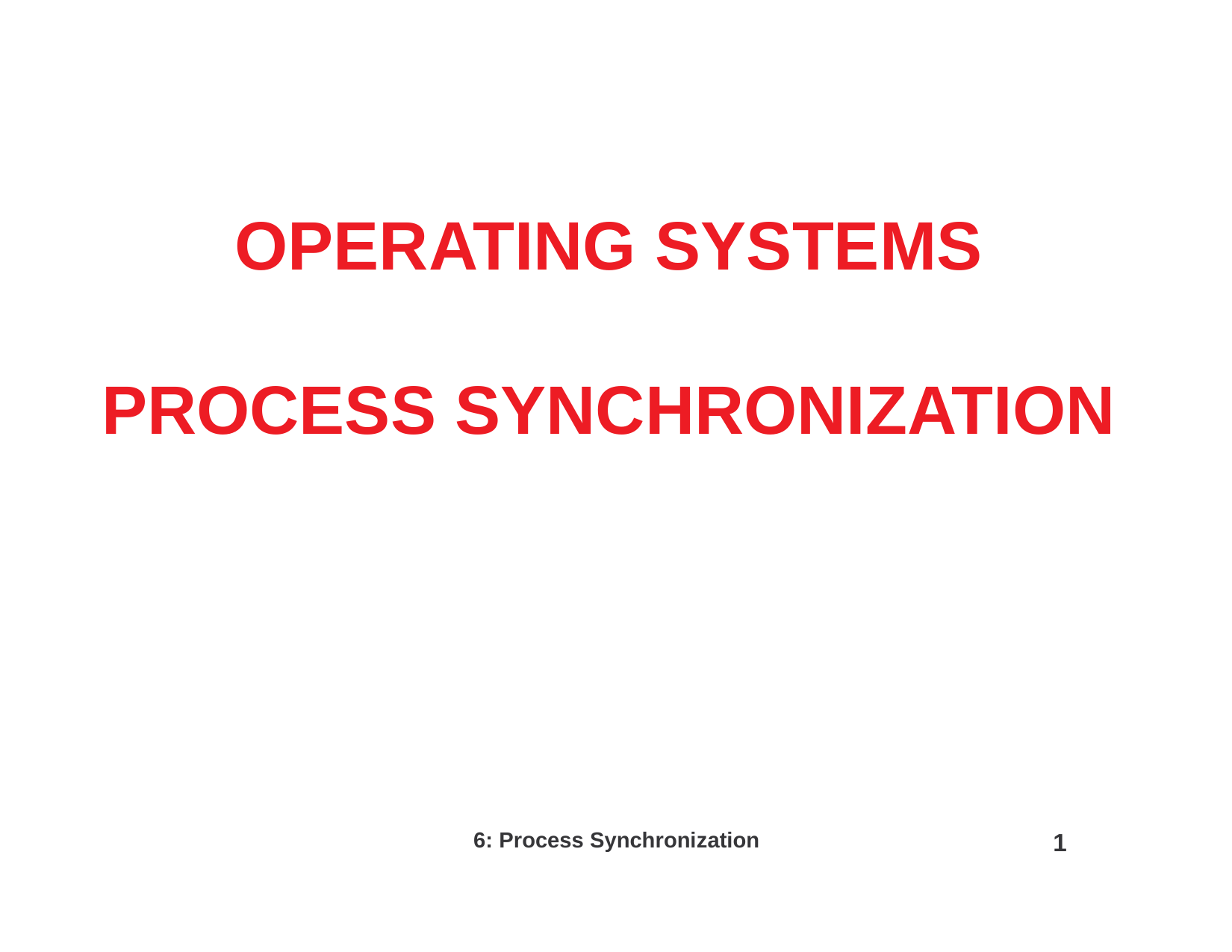

# OPERATING SYSTEMS
PROCESS SYNCHRONIZATION
6: Process Synchronization
1